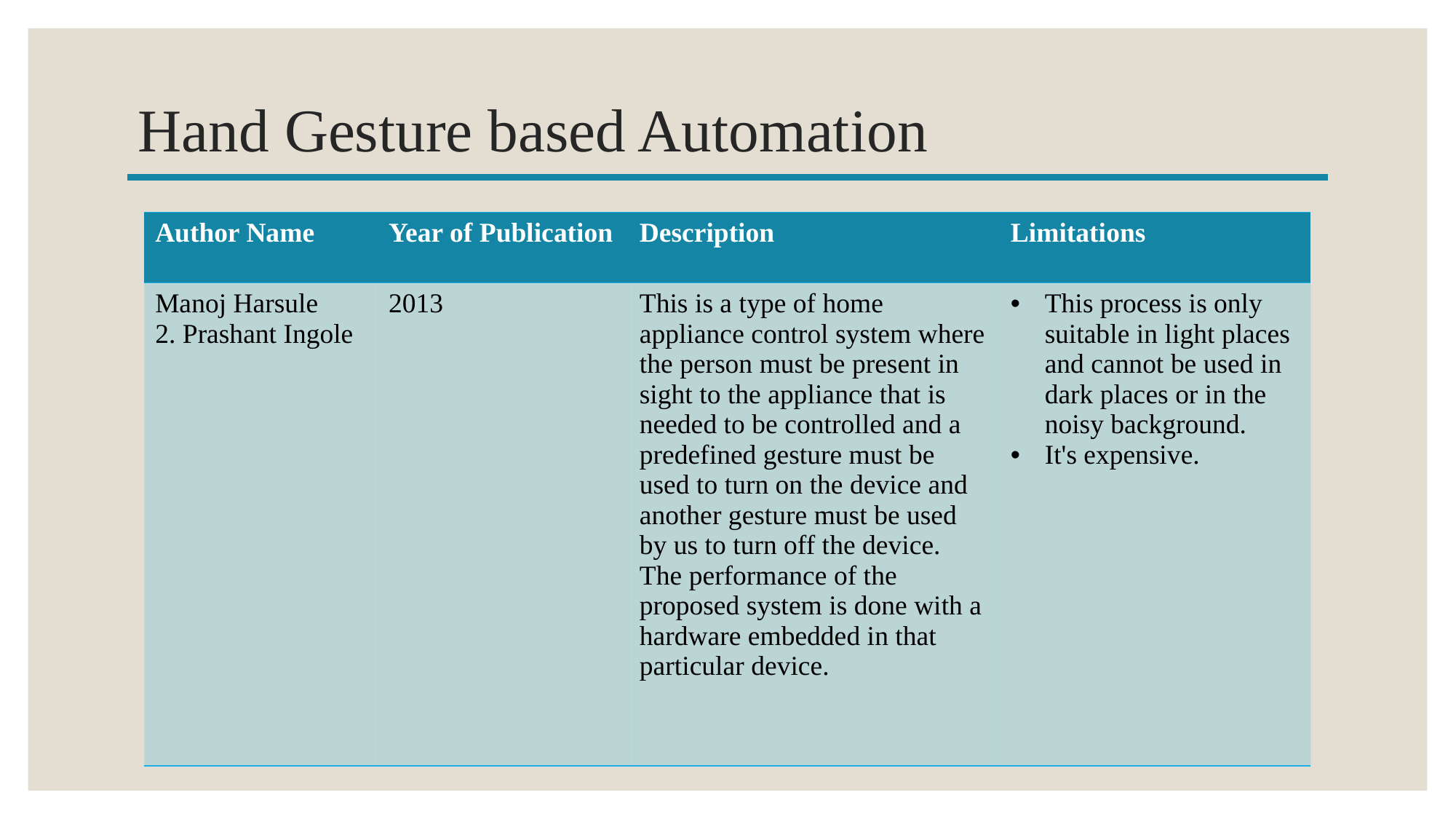

# Hand Gesture based Automation
| Author Name | Year of Publication | Description | Limitations |
| --- | --- | --- | --- |
| Manoj Harsule 2. Prashant Ingole | 2013 | This is a type of home appliance control system where the person must be present in sight to the appliance that is needed to be controlled and a predefined gesture must be used to turn on the device and another gesture must be used by us to turn off the device. The performance of the proposed system is done with a hardware embedded in that particular device. | This process is only suitable in light places and cannot be used in dark places or in the noisy background. It's expensive. |